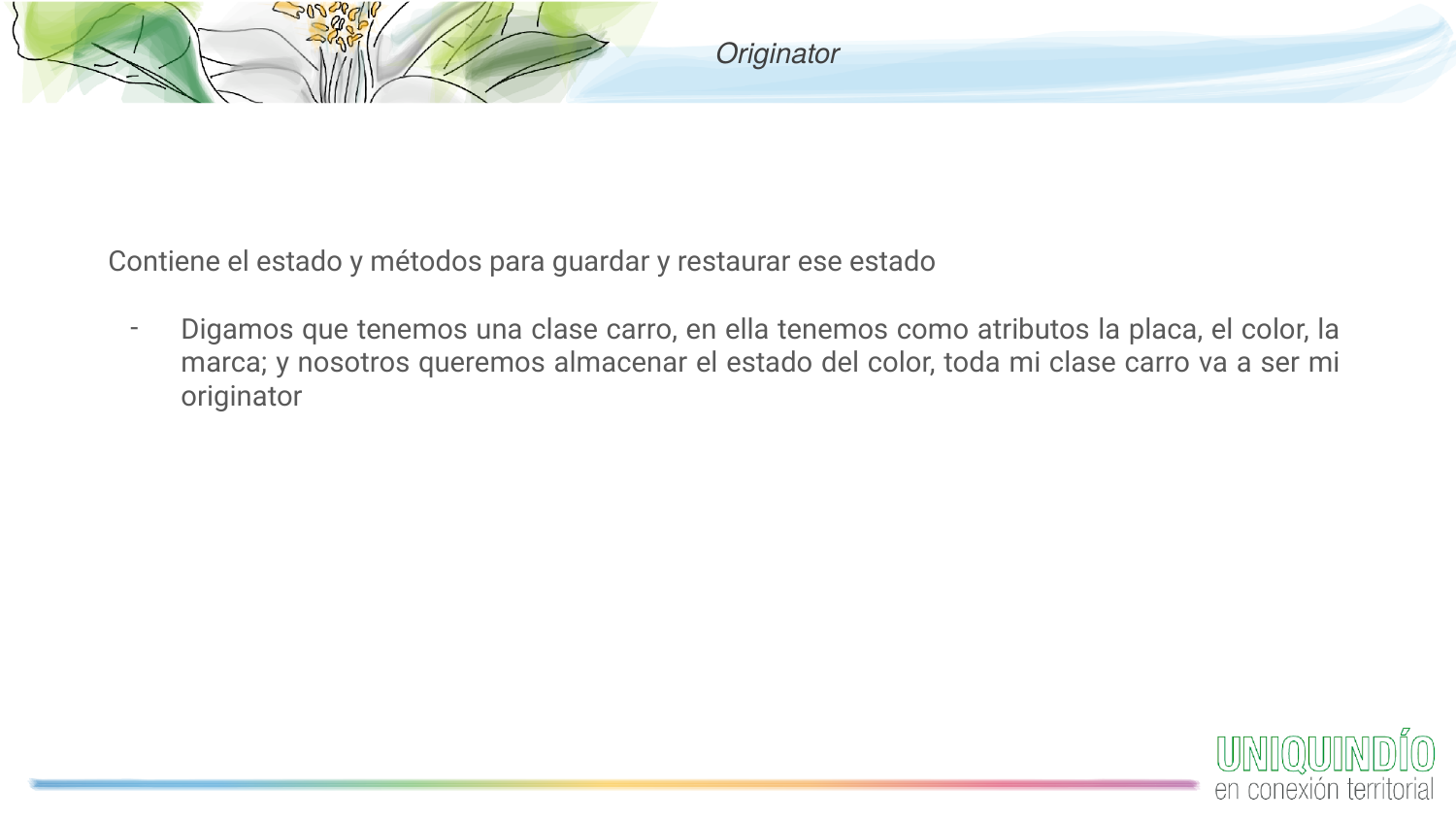

Originator
Contiene el estado y métodos para guardar y restaurar ese estado

Digamos que tenemos una clase carro, en ella tenemos como atributos la placa, el color, la marca; y nosotros queremos almacenar el estado del color, toda mi clase carro va a ser mi originator